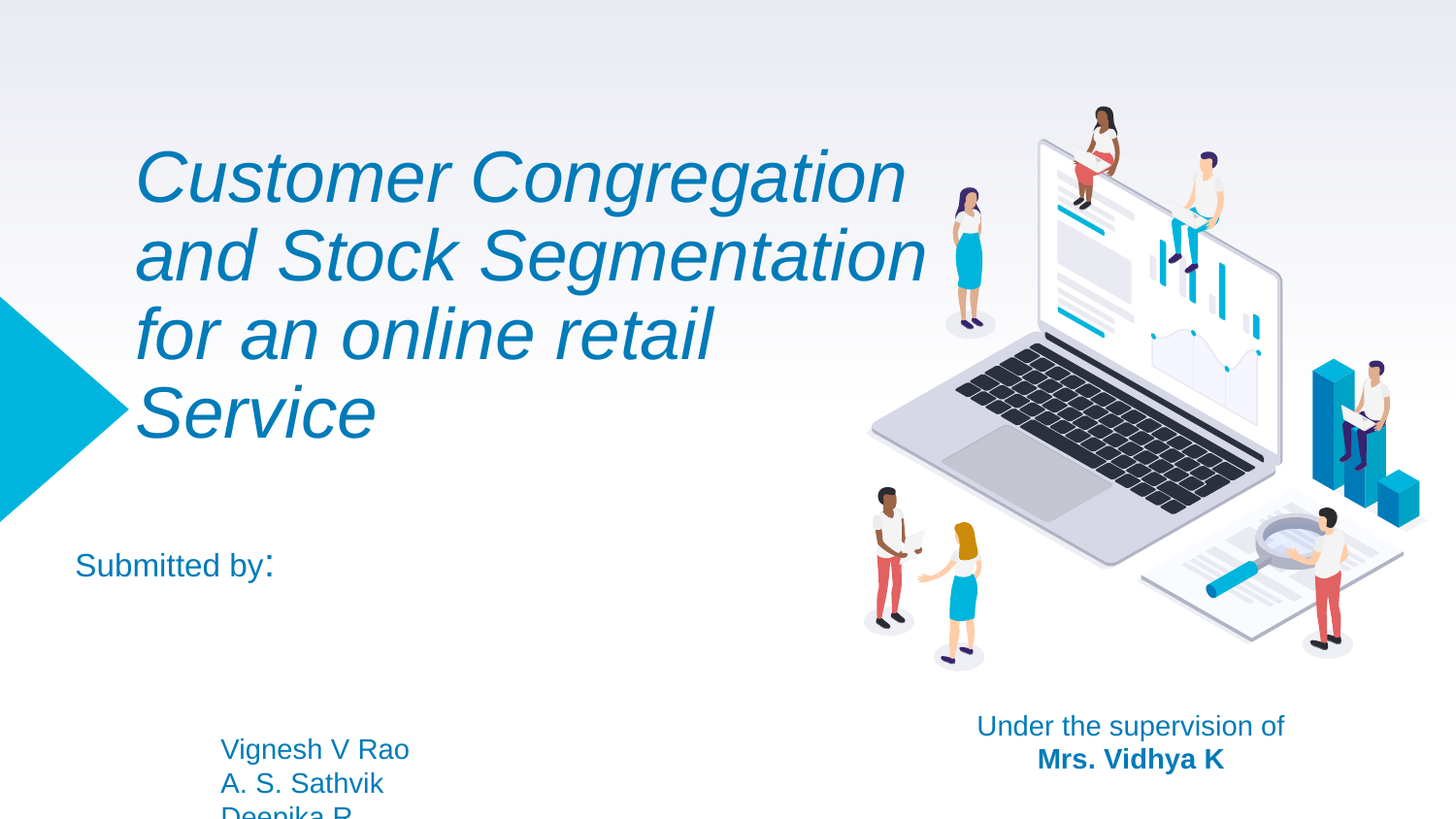

# Customer Congregation and Stock Segmentation for an online retail Service
Submitted by:
	Vignesh V Rao
	A. S. Sathvik
	Deepika R
	Sriharsha B V
	Amrutha Sagar L

Under the supervision of
Mrs. Vidhya K